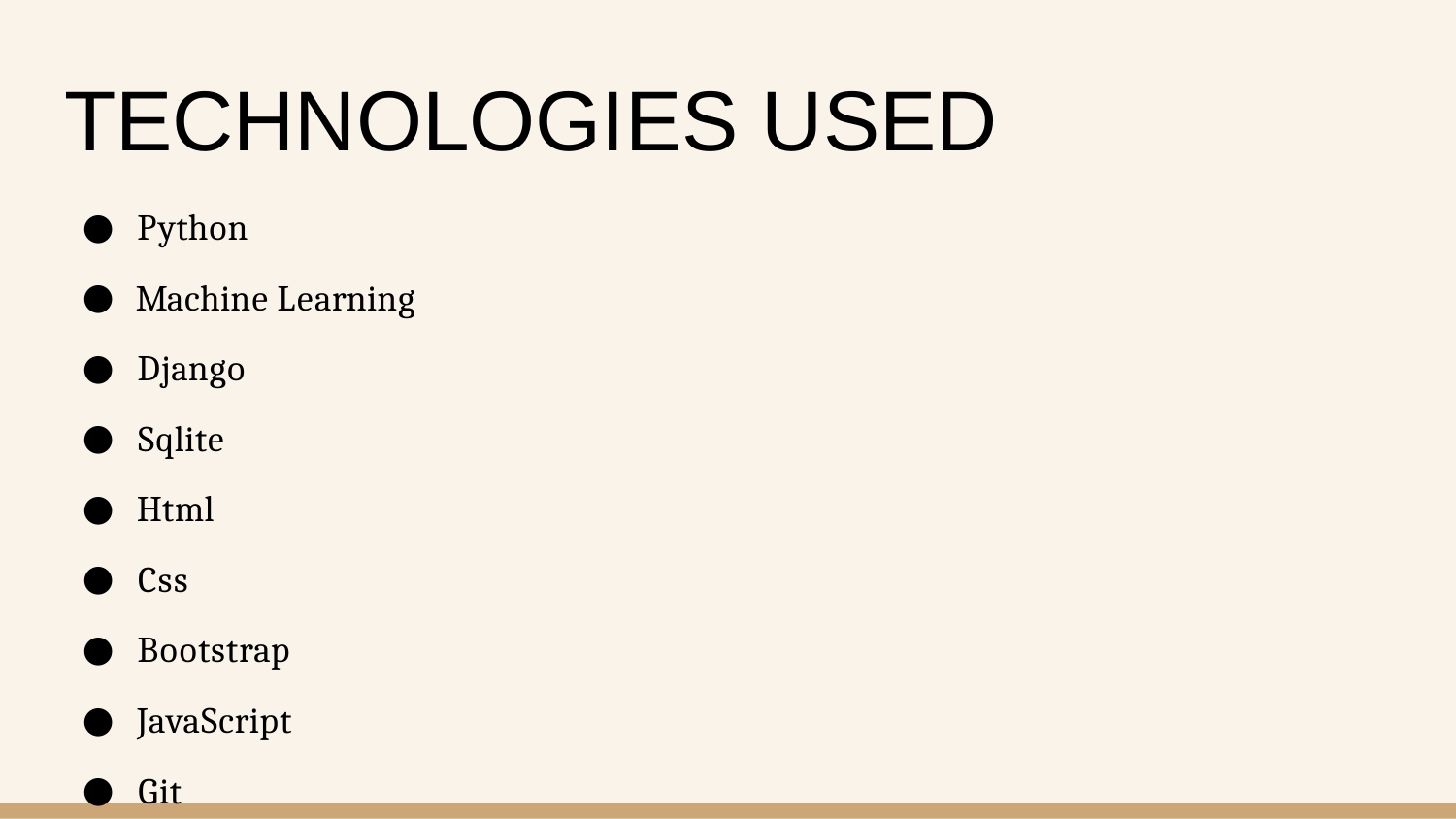

# TECHNOLOGIES USED
Python
Machine Learning
Django
Sqlite
Html
Css
Bootstrap
JavaScript
Git